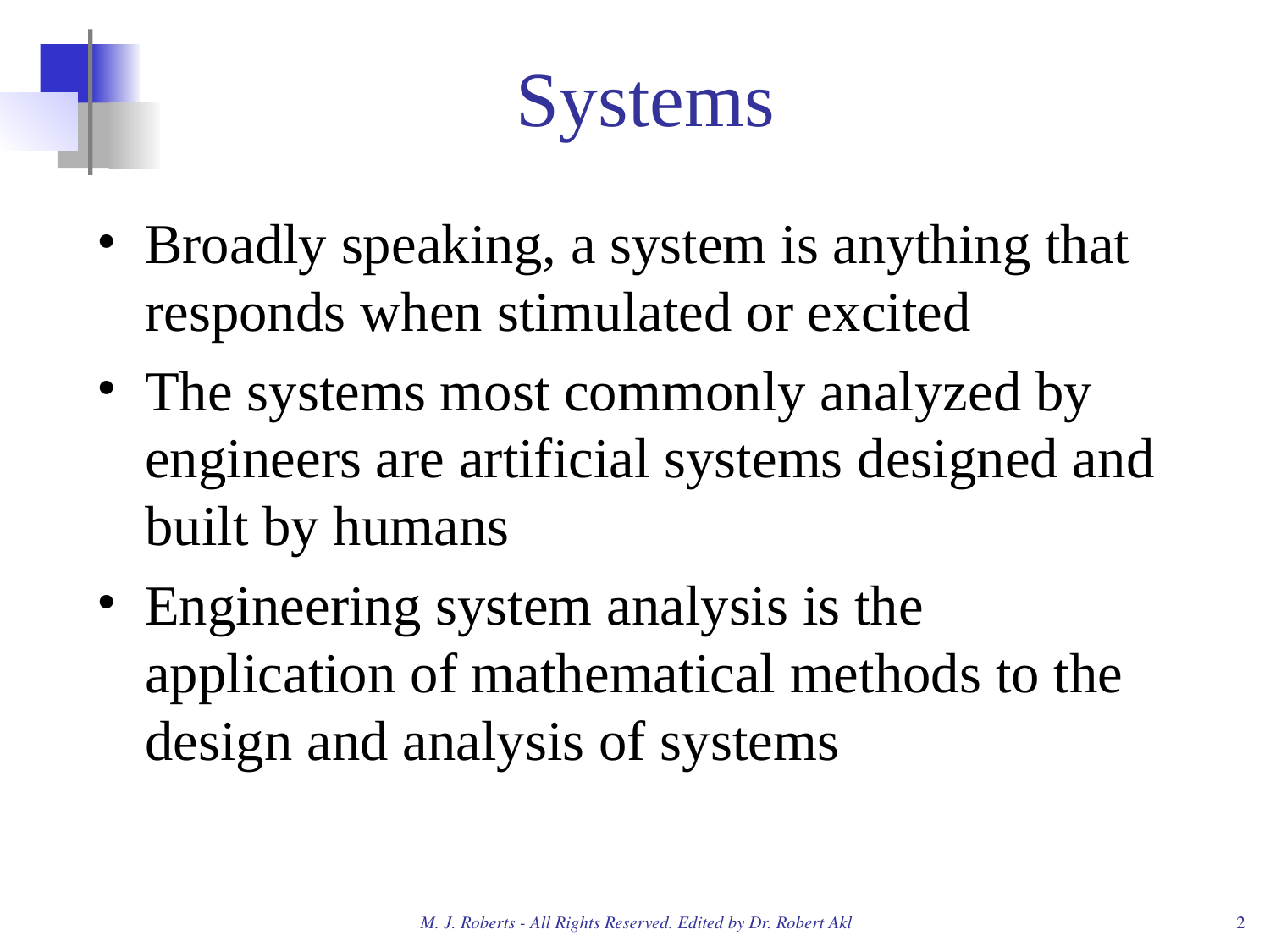

# Systems
Broadly speaking, a system is anything that responds when stimulated or excited
The systems most commonly analyzed by engineers are artificial systems designed and built by humans
Engineering system analysis is the application of mathematical methods to the design and analysis of systems
M. J. Roberts - All Rights Reserved. Edited by Dr. Robert Akl
2